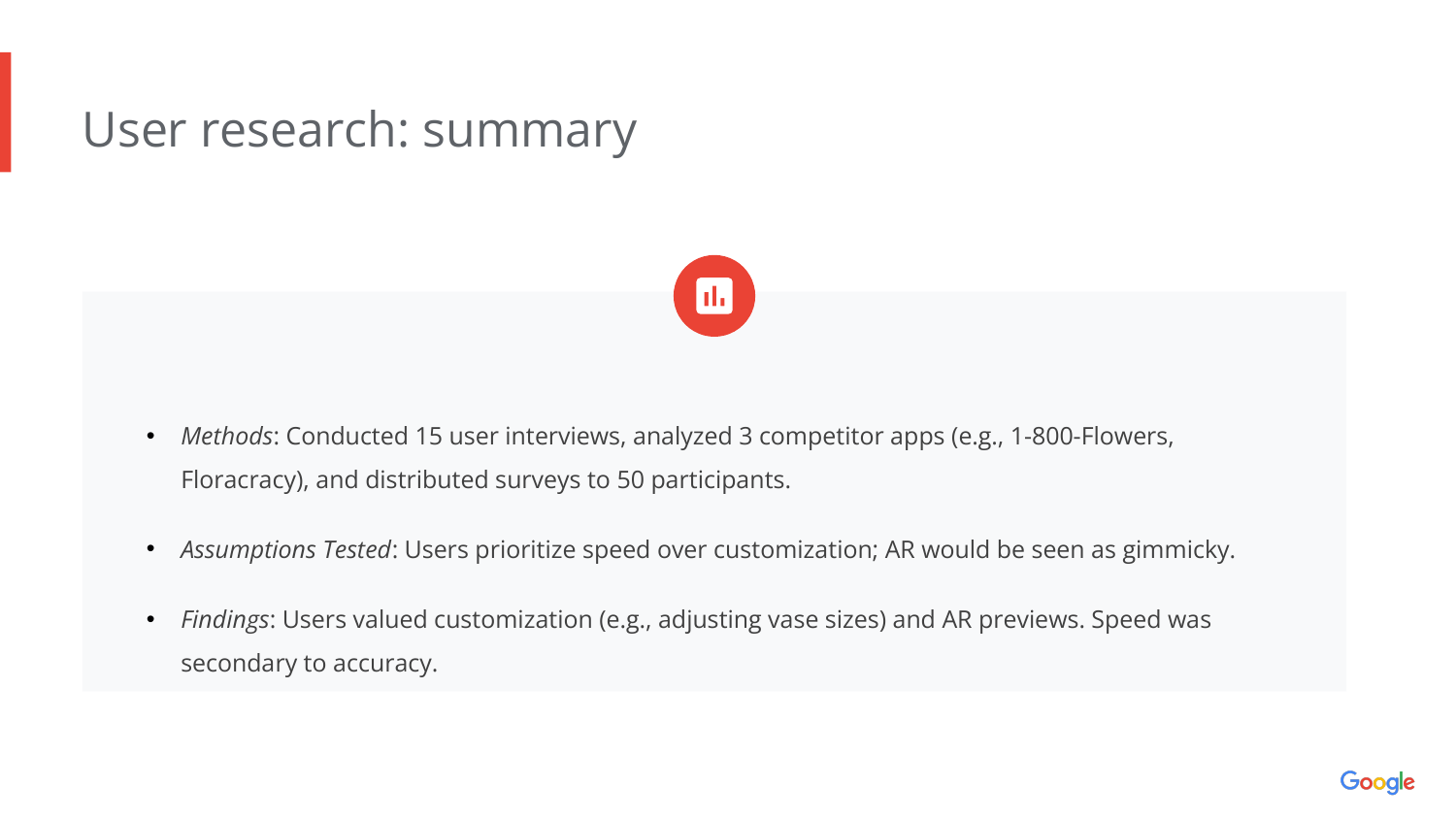

User research: summary

Methods: Conducted 15 user interviews, analyzed 3 competitor apps (e.g., 1-800-Flowers, Floracracy), and distributed surveys to 50 participants.
Assumptions Tested: Users prioritize speed over customization; AR would be seen as gimmicky.
Findings: Users valued customization (e.g., adjusting vase sizes) and AR previews. Speed was secondary to accuracy.